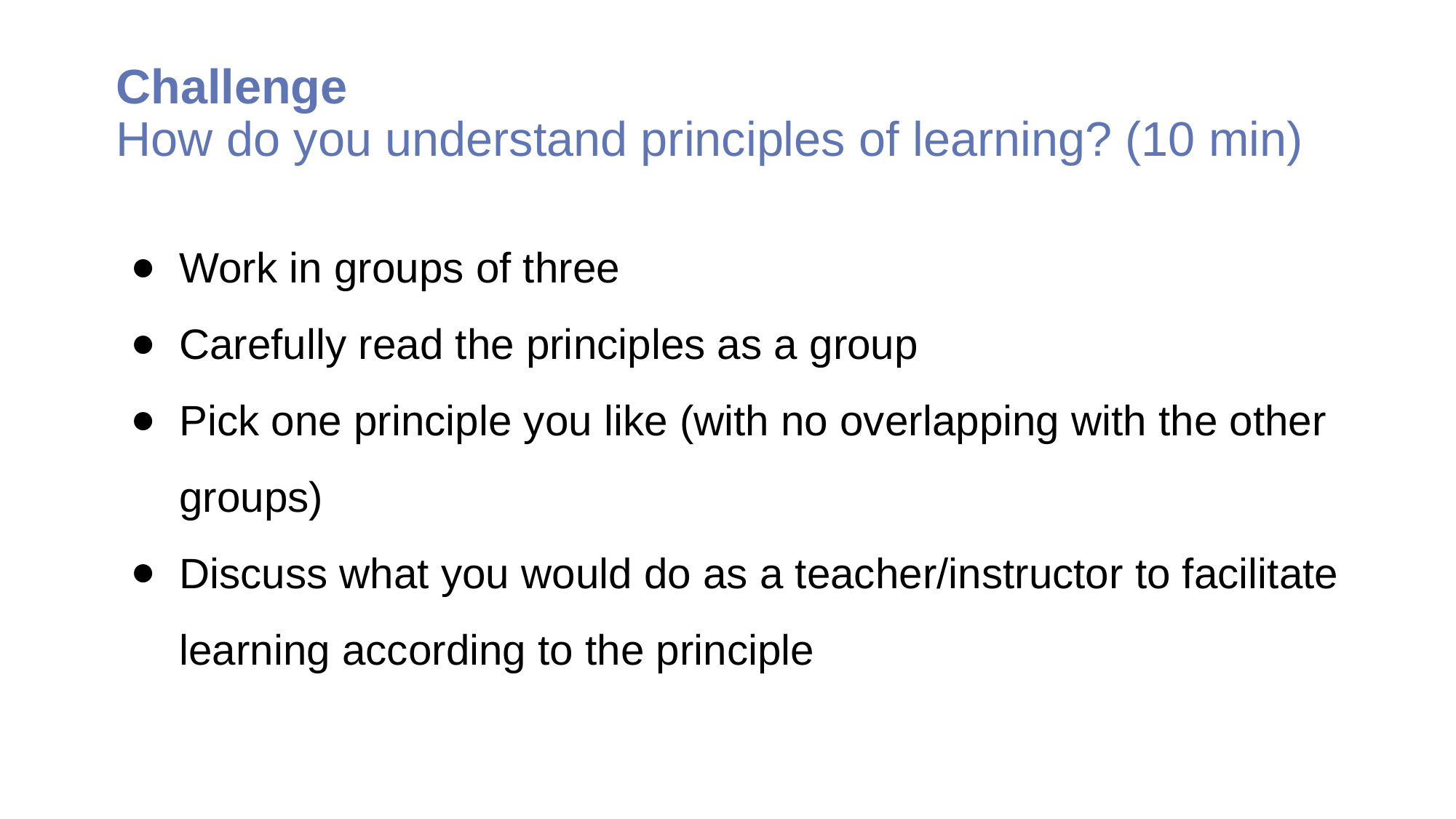

# Challenge
How do you understand principles of learning? (10 min)
Work in groups of three
Carefully read the principles as a group
Pick one principle you like (with no overlapping with the other groups)
Discuss what you would do as a teacher/instructor to facilitate learning according to the principle